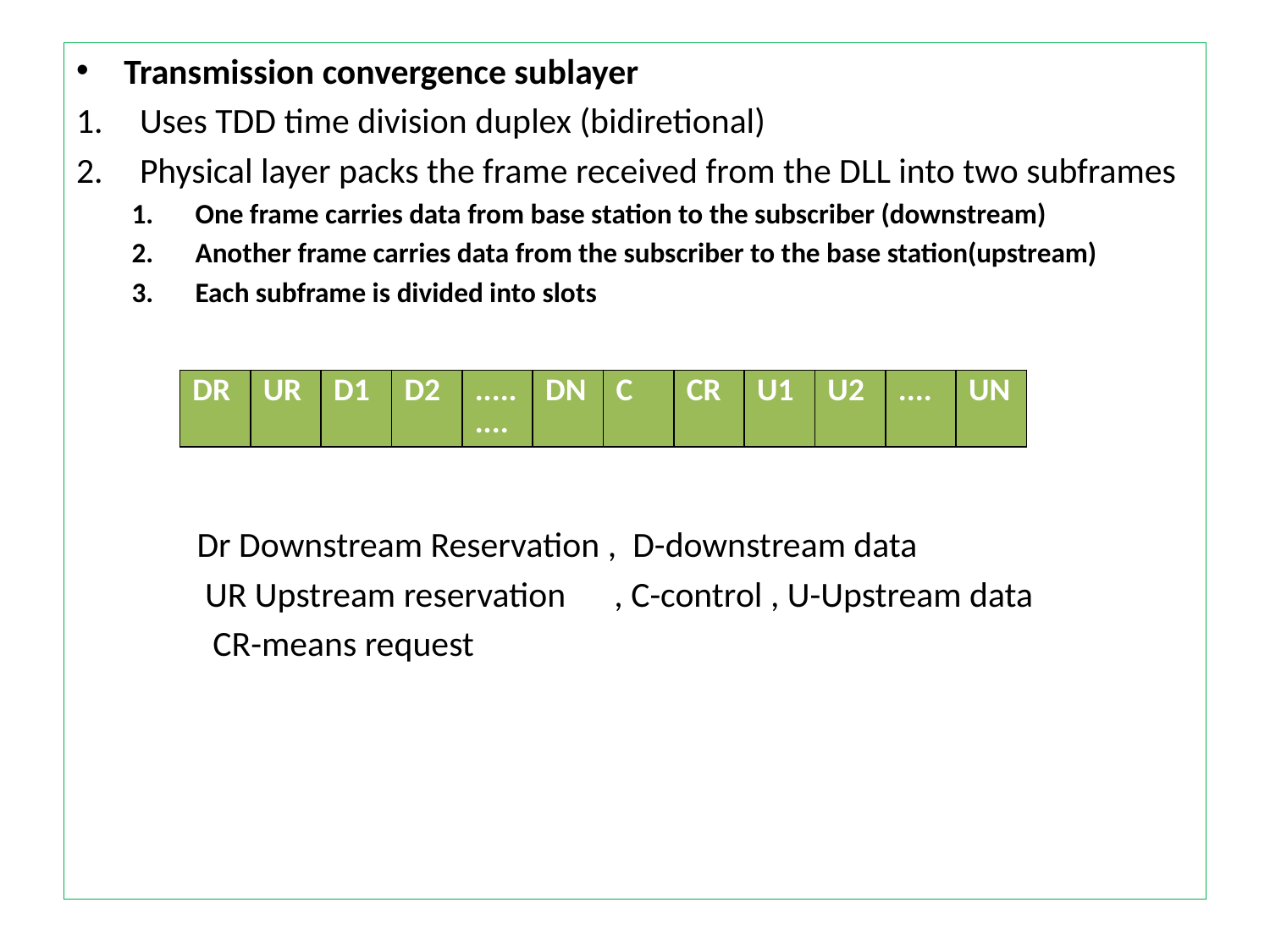

Transmission convergence sublayer
Uses TDD time division duplex (bidiretional)
Physical layer packs the frame received from the DLL into two subframes
One frame carries data from base station to the subscriber (downstream)
Another frame carries data from the subscriber to the base station(upstream)
Each subframe is divided into slots

               Dr Downstream Reservation ,  D-downstream data
                UR Upstream reservation      , C-control , U-Upstream data
                 CR-means request

| DR | UR | D1 | D2 | ......... | DN | C | CR | U1 | U2 | .... | UN |
| --- | --- | --- | --- | --- | --- | --- | --- | --- | --- | --- | --- |